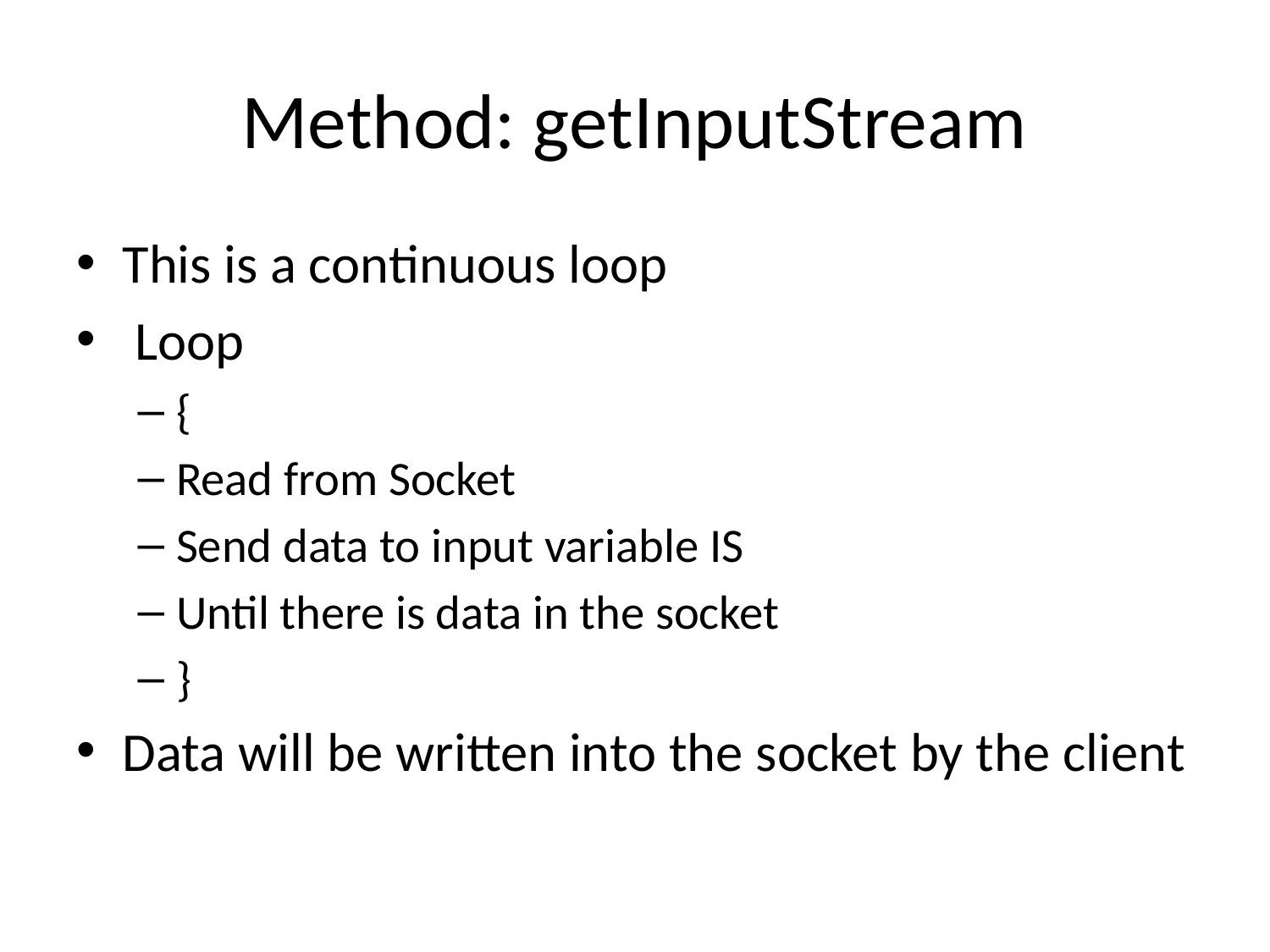

# Method: getInputStream
This is a continuous loop
 Loop
{
Read from Socket
Send data to input variable IS
Until there is data in the socket
}
Data will be written into the socket by the client